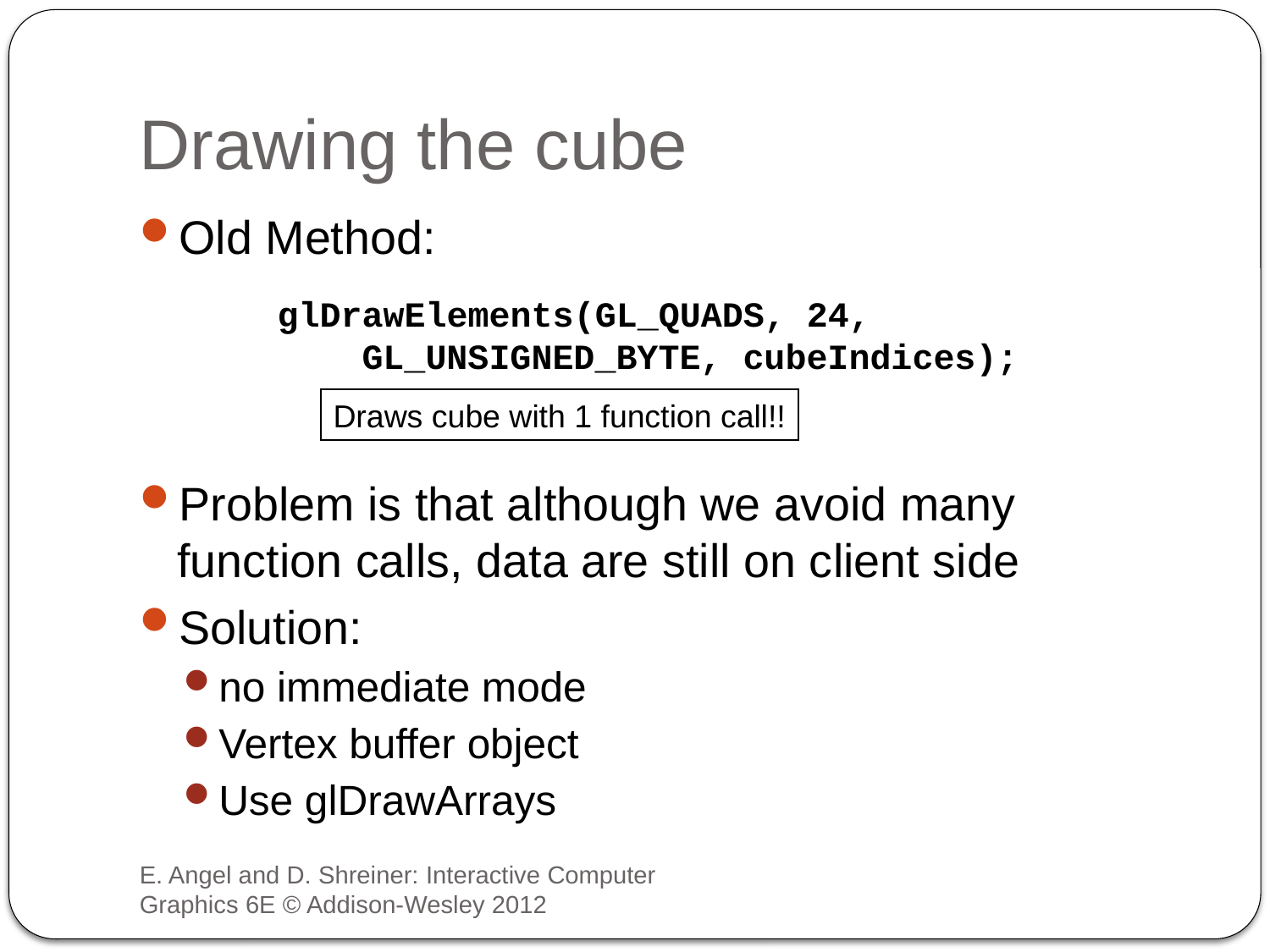

# Drawing the cube
Old Method:

Problem is that although we avoid many function calls, data are still on client side
Solution:
no immediate mode
Vertex buffer object
Use glDrawArrays
glDrawElements(GL_QUADS, 24,
    GL_UNSIGNED_BYTE, cubeIndices);
Draws cube with 1 function call!!
E. Angel and D. Shreiner: Interactive Computer Graphics 6E © Addison-Wesley 2012